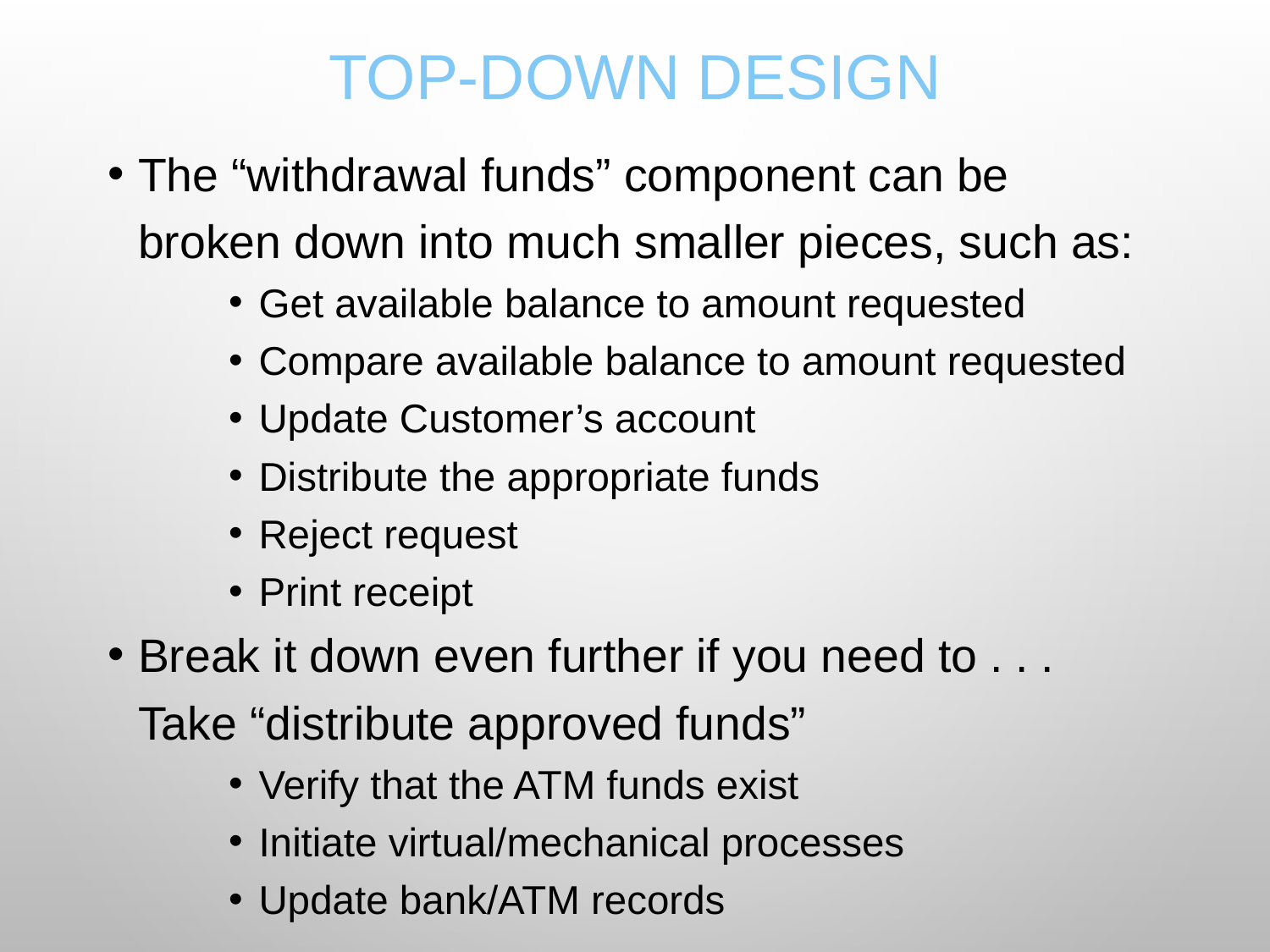

# Top-Down Design
The “withdrawal funds” component can be broken down into much smaller pieces, such as:
Get available balance to amount requested
Compare available balance to amount requested
Update Customer’s account
Distribute the appropriate funds
Reject request
Print receipt
Break it down even further if you need to . . . Take “distribute approved funds”
Verify that the ATM funds exist
Initiate virtual/mechanical processes
Update bank/ATM records